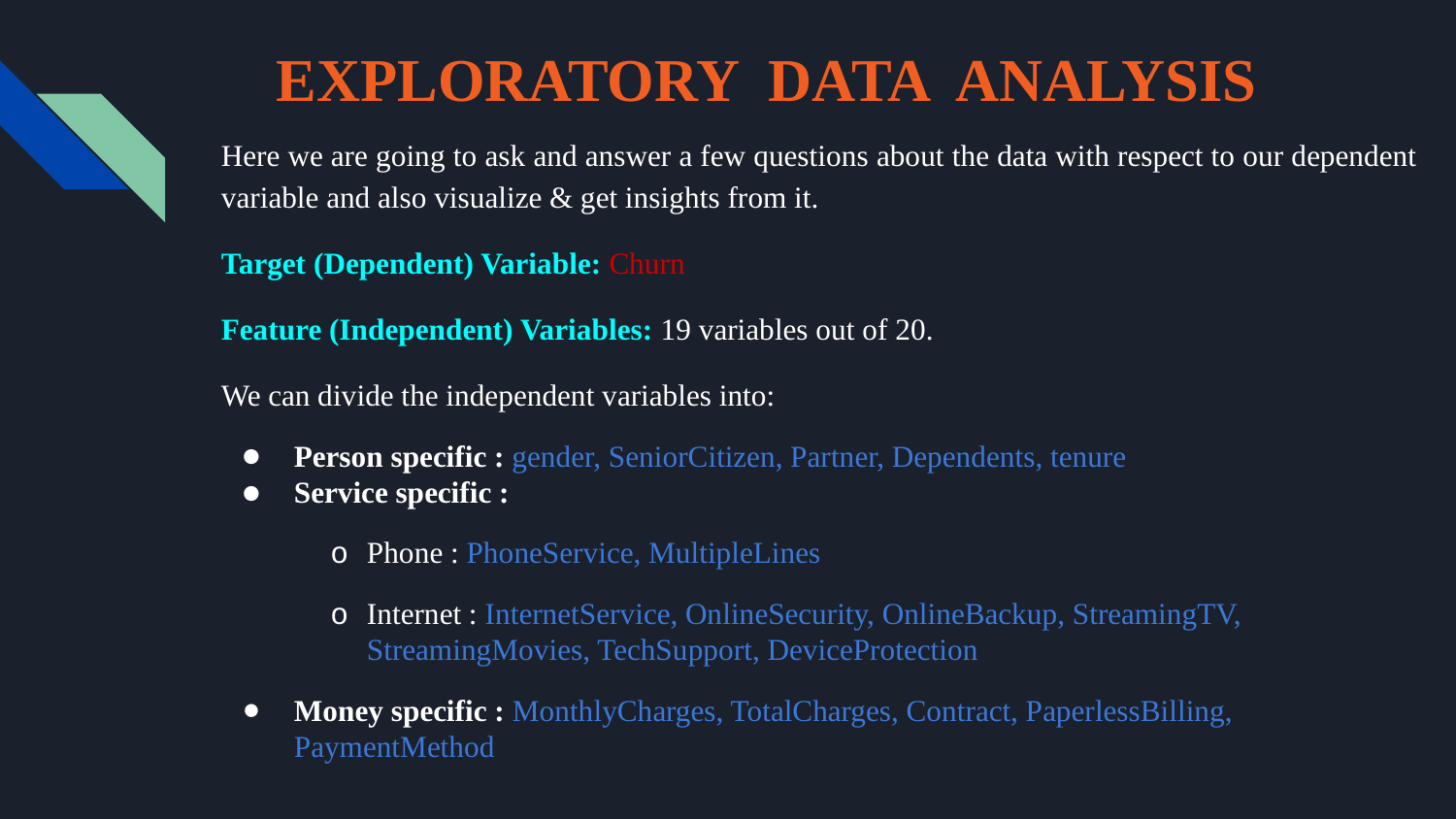

# EXPLORATORY  DATA  ANALYSIS
Here we are going to ask and answer a few questions about the data with respect to our dependent variable and also visualize & get insights from it.
Target (Dependent) Variable: Churn
Feature (Independent) Variables: 19 variables out of 20.
We can divide the independent variables into:
Person specific : gender, SeniorCitizen, Partner, Dependents, tenure
Service specific :
o Phone : PhoneService, MultipleLines
o Internet : InternetService, OnlineSecurity, OnlineBackup, StreamingTV, StreamingMovies, TechSupport, DeviceProtection
Money specific : MonthlyCharges, TotalCharges, Contract, PaperlessBilling, PaymentMethod